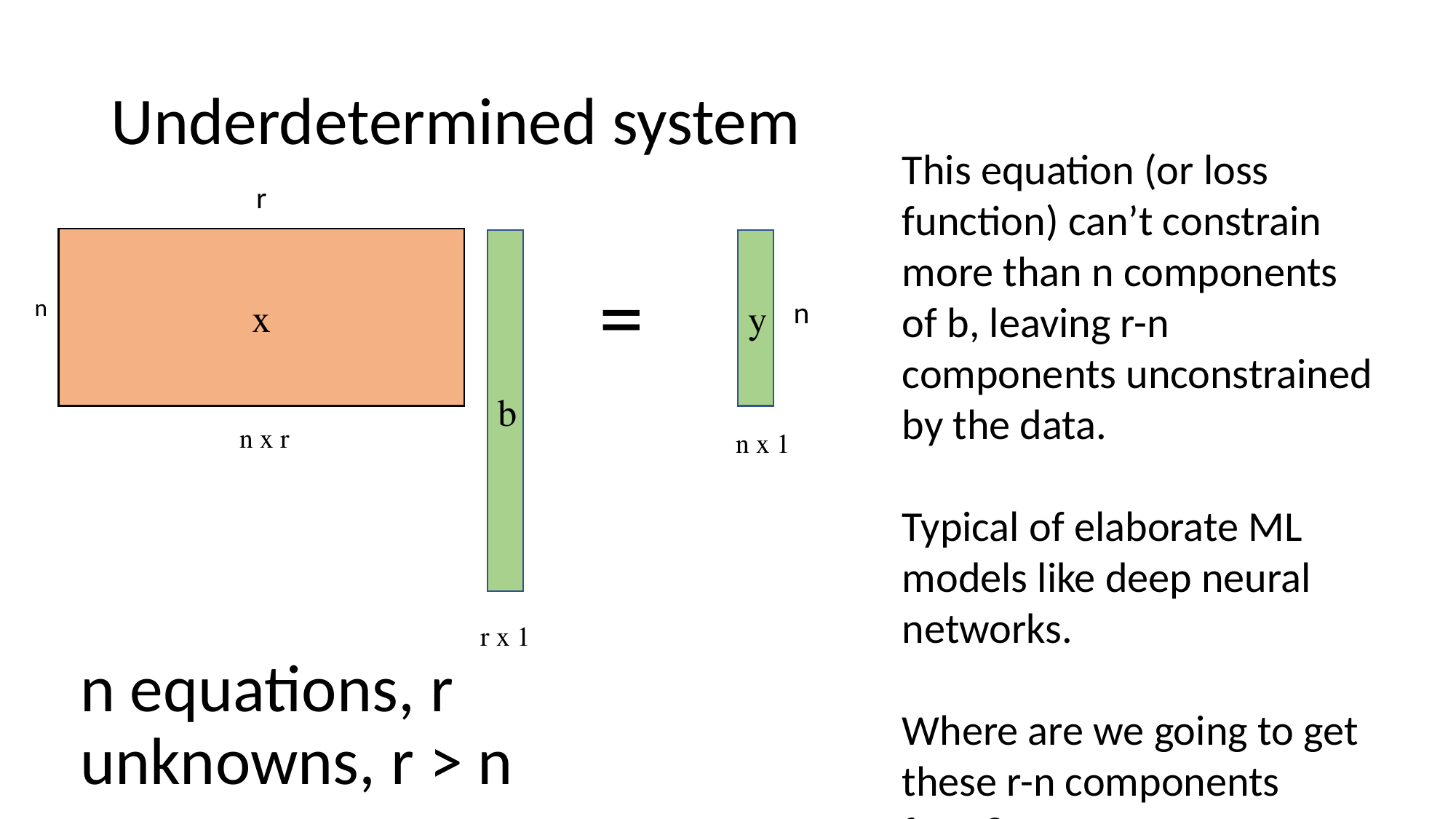

# Underdetermined system
This equation (or loss function) can’t constrain more than n components of b, leaving r-n components unconstrained by the data.

Typical of elaborate ML models like deep neural networks.

Where are we going to get these r-n components from?

r
x
b
y
=
n
n
n x r
n x 1
r x 1
n equations, r unknowns, r > n